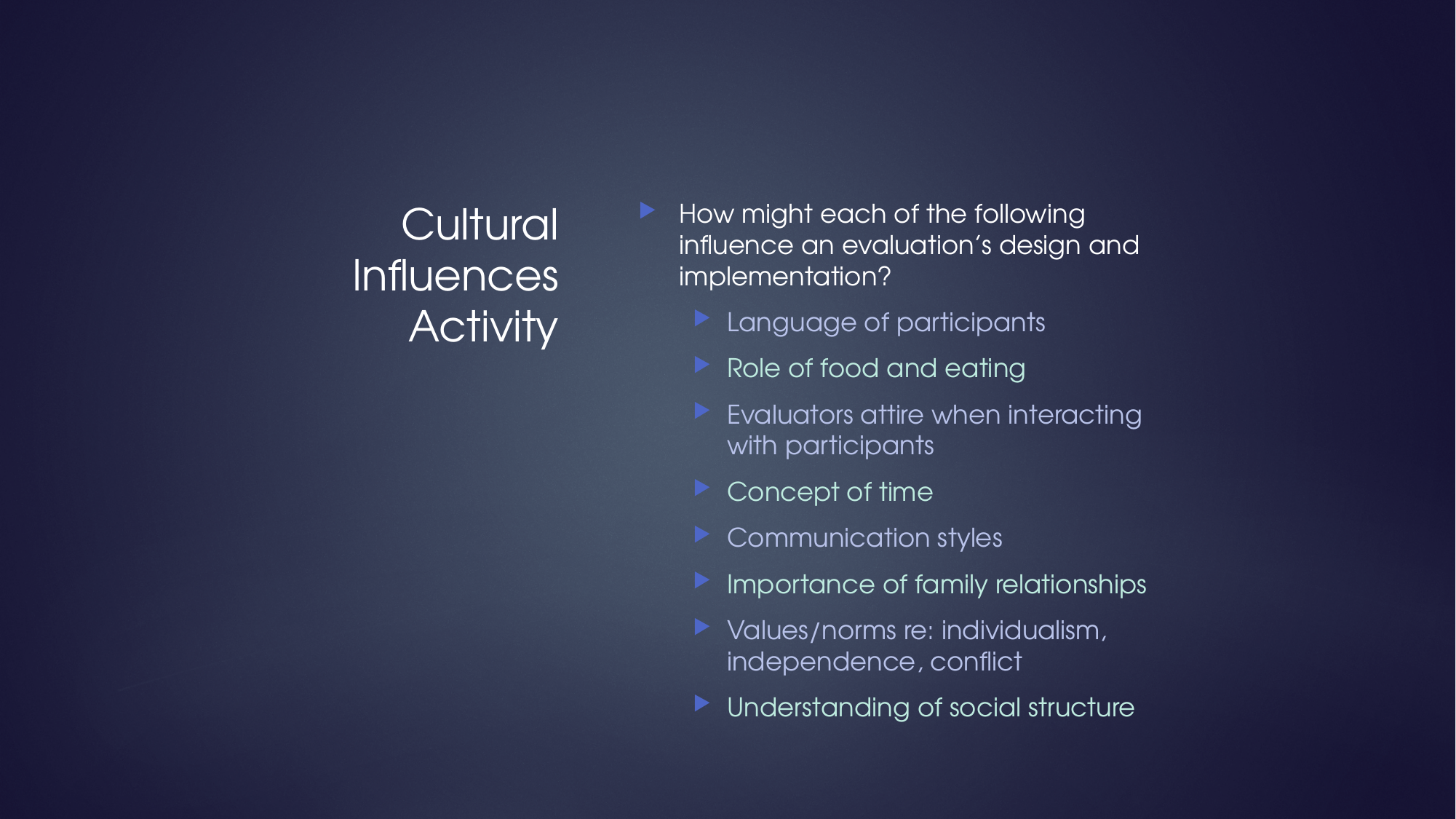

# Cultural Influences Activity
How might each of the following influence an evaluation’s design and implementation?
Language of participants
Role of food and eating
Evaluators attire when interacting with participants
Concept of time
Communication styles
Importance of family relationships
Values/norms re: individualism, independence, conflict
Understanding of social structure